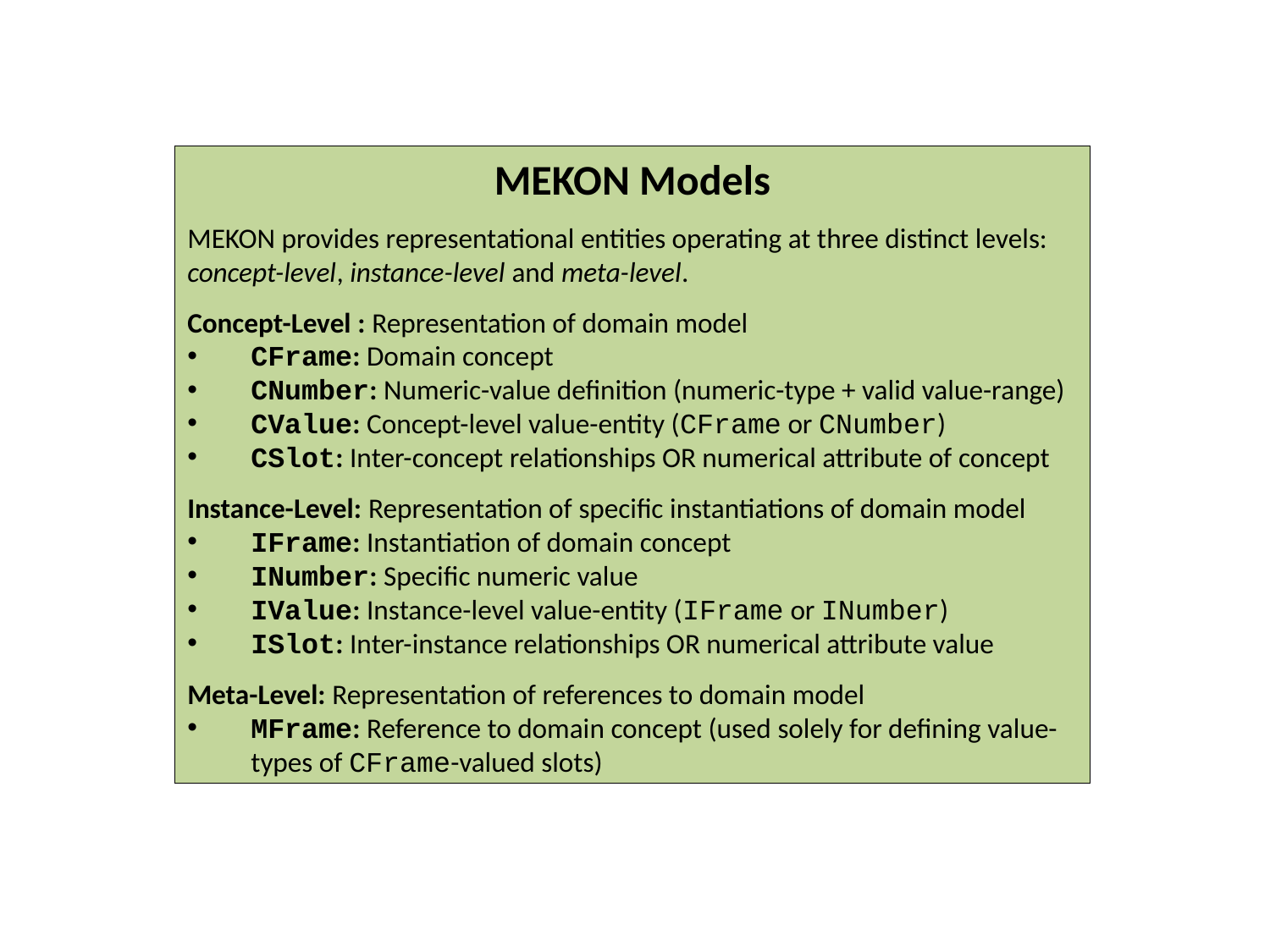

MEKON Models

MEKON provides representational entities operating at three distinct levels: concept-level, instance-level and meta-level.

Concept-Level : Representation of domain model
CFrame: Domain concept
CNumber: Numeric-value definition (numeric-type + valid value-range)
CValue: Concept-level value-entity (CFrame or CNumber)
CSlot: Inter-concept relationships OR numerical attribute of concept

Instance-Level: Representation of specific instantiations of domain model
IFrame: Instantiation of domain concept
INumber: Specific numeric value
IValue: Instance-level value-entity (IFrame or INumber)
ISlot: Inter-instance relationships OR numerical attribute value

Meta-Level: Representation of references to domain model
MFrame: Reference to domain concept (used solely for defining value-types of CFrame-valued slots)